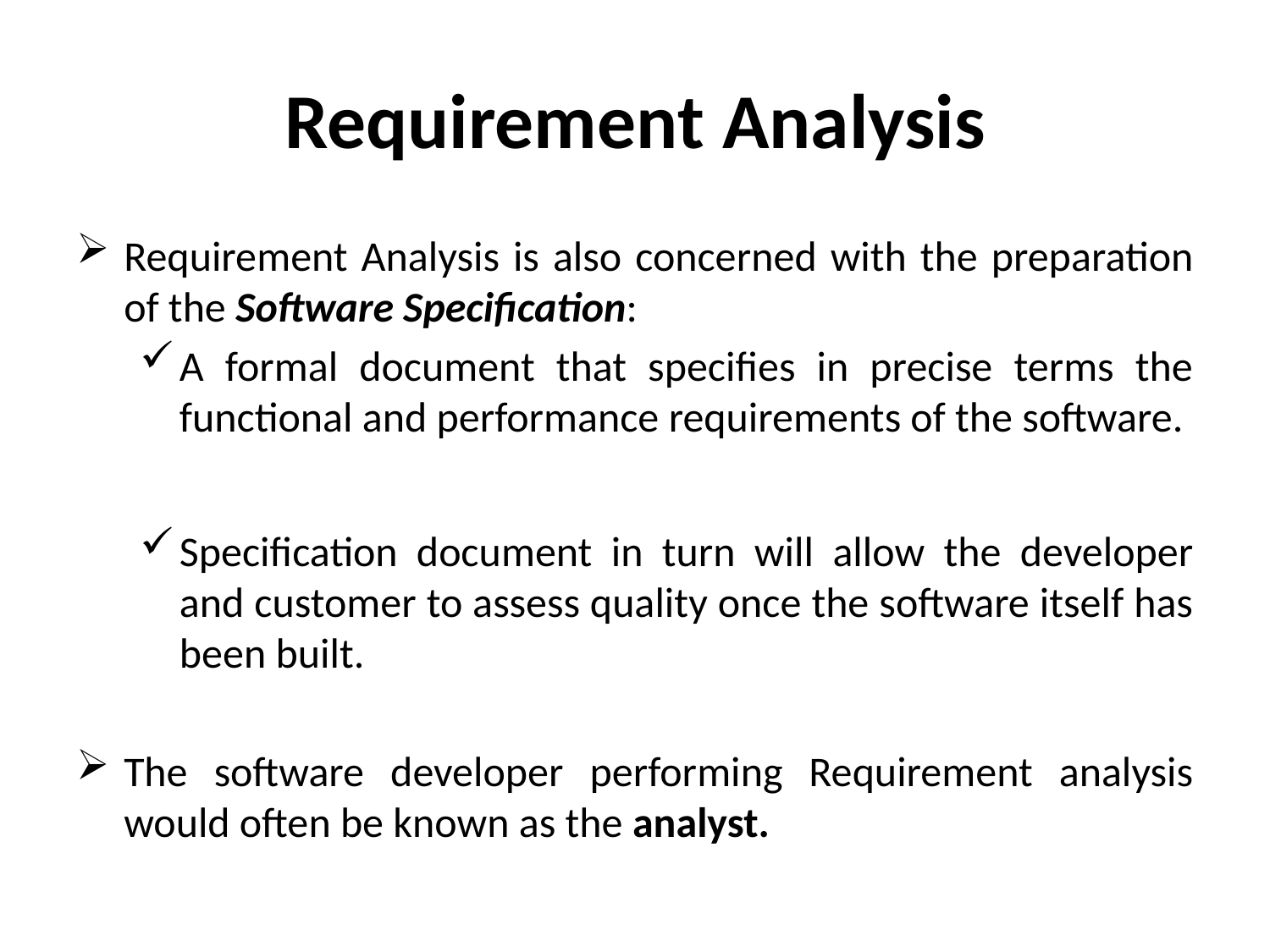

# Requirement Analysis
Requirement Analysis is also concerned with the preparation of the Software Specification:
A formal document that specifies in precise terms the functional and performance requirements of the software.

Specification document in turn will allow the developer and customer to assess quality once the software itself has been built.

The software developer performing Requirement analysis would often be known as the analyst.